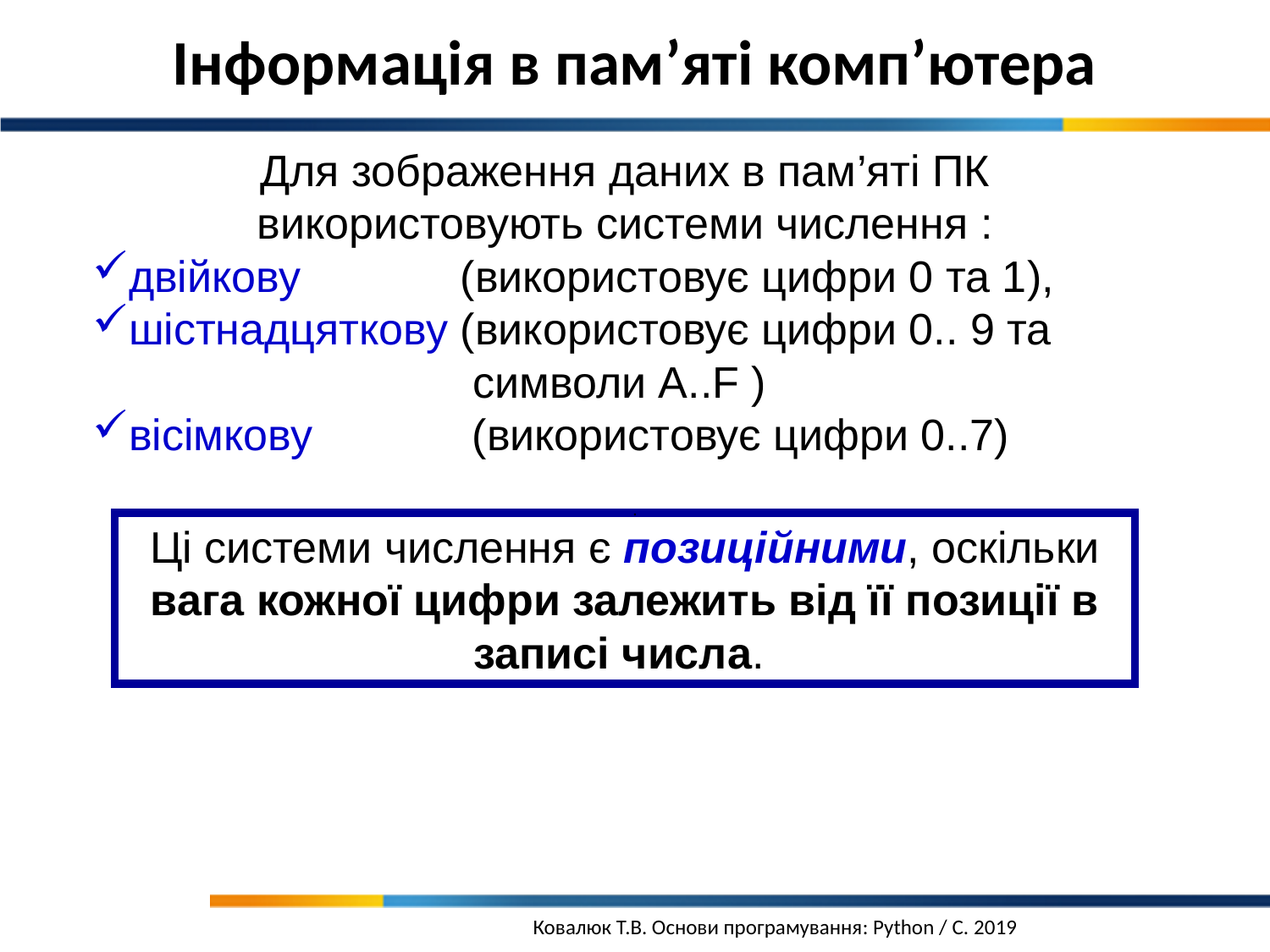

Інформація в пам’яті комп’ютера
Для зображення даних в пам’яті ПК використовують системи числення :
двійкову             (використовує цифри 0 та 1),
шістнадцяткову (використовує цифри 0.. 9 та
                               символи А..F )
вісімкову             (використовує цифри 0..7)

.
Ці системи числення є позиційними, оскільки вага кожної цифри залежить від її позиції в записі числа.